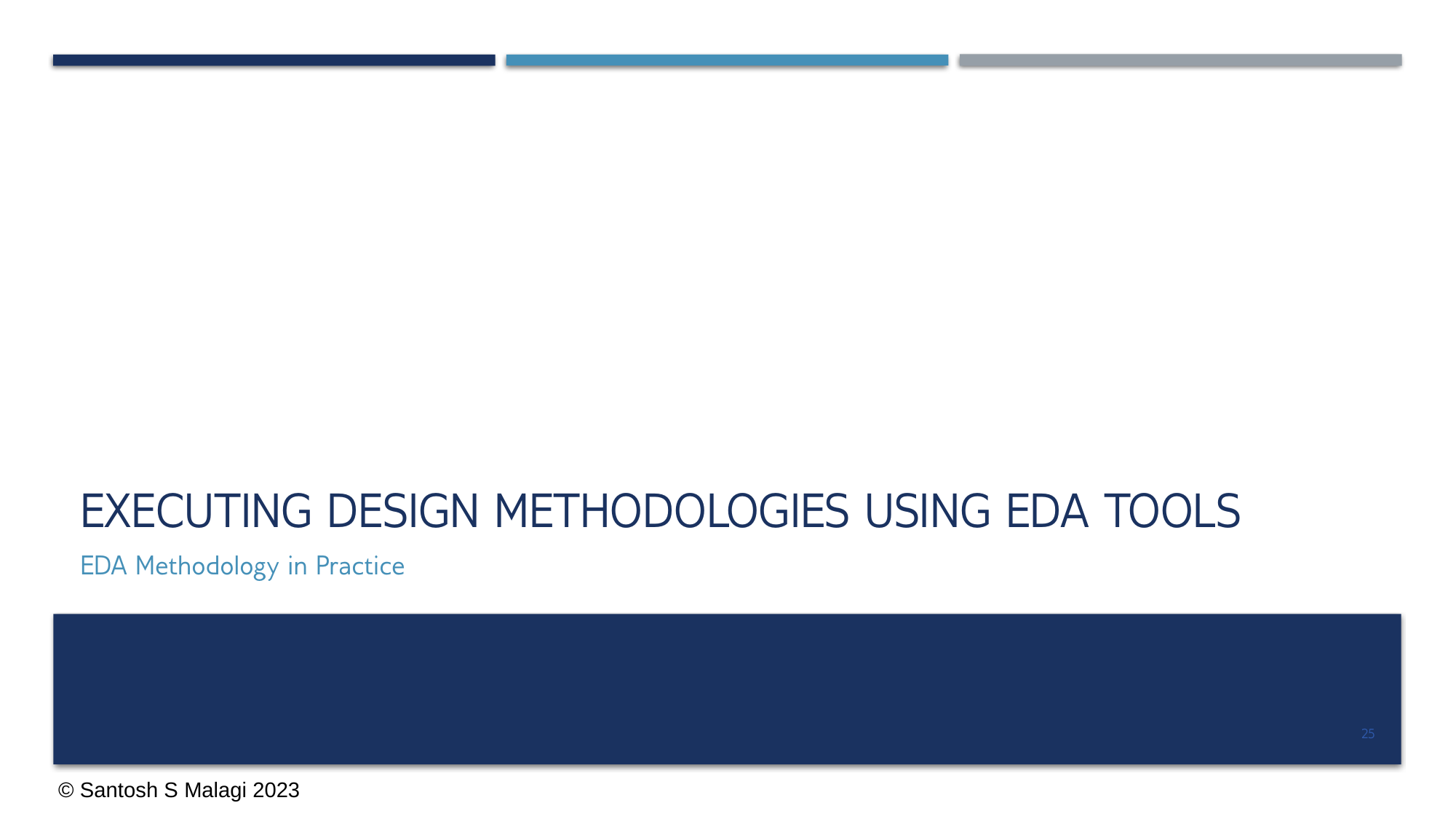

# Executing Design Methodologies using EDA tools
EDA Methodology in Practice
25
© Santosh S Malagi 2023